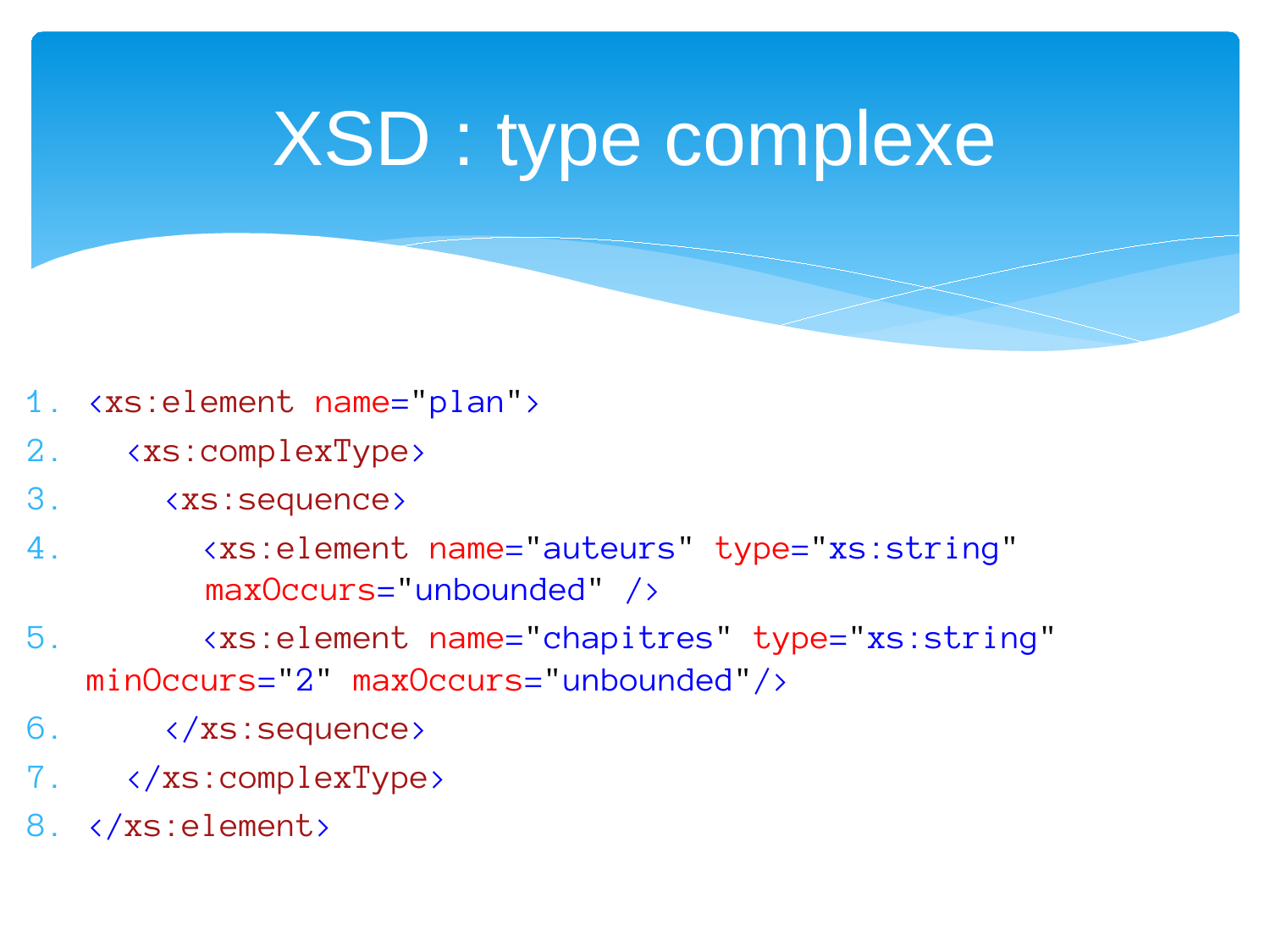

# XSD : type complexe
<xs:element name="plan">
  <xs:complexType>
    <xs:sequence>
      <xs:element name="auteurs" type="xs:string"             		maxOccurs="unbounded" />
      <xs:element name="chapitres" type="xs:string" 			minOccurs="2" maxOccurs="unbounded"/>
    </xs:sequence>
  </xs:complexType>
</xs:element>